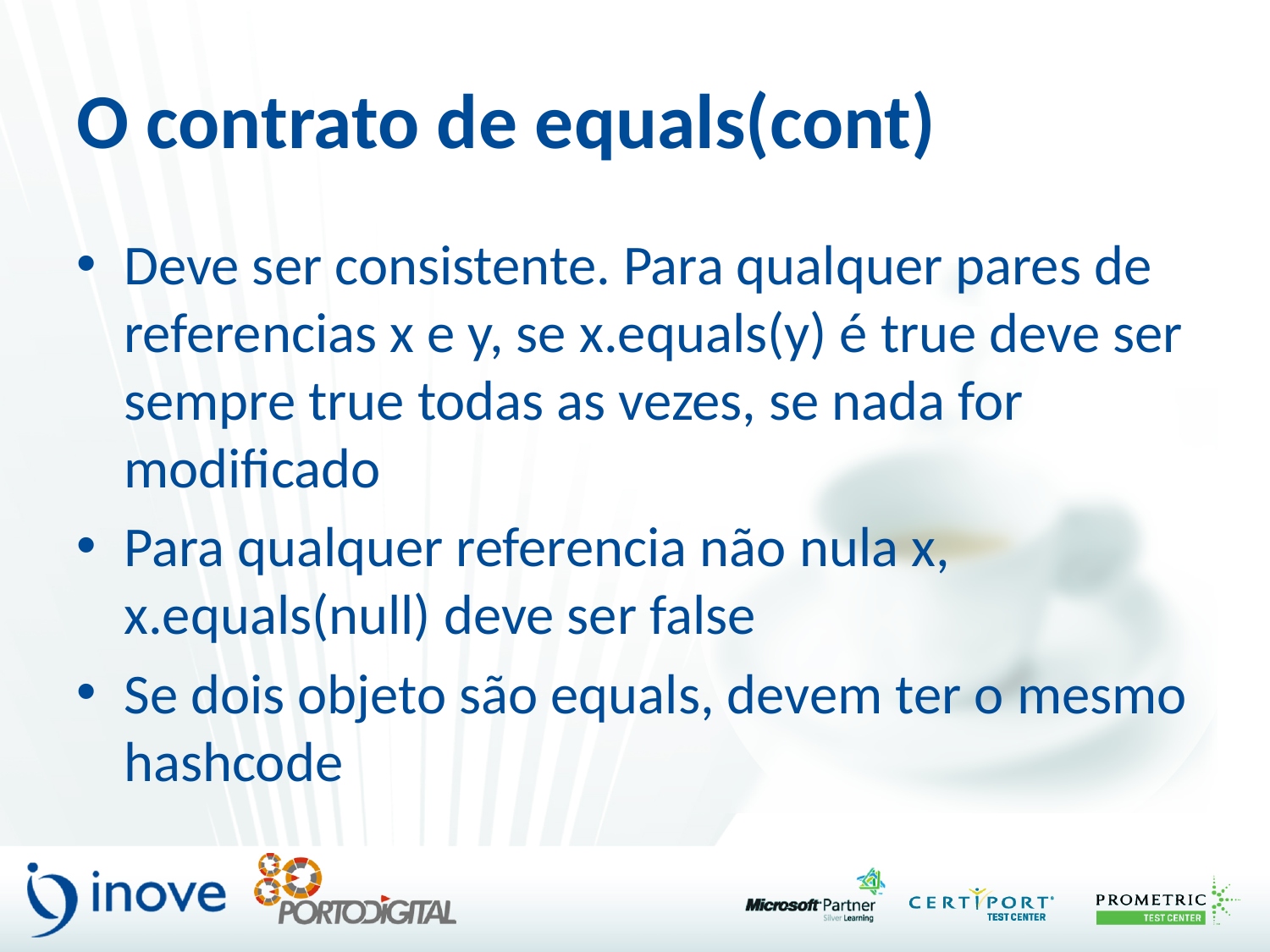

# O contrato de equals(cont)
Deve ser consistente. Para qualquer pares de referencias x e y, se x.equals(y) é true deve ser sempre true todas as vezes, se nada for modificado
Para qualquer referencia não nula x, x.equals(null) deve ser false
Se dois objeto são equals, devem ter o mesmo hashcode